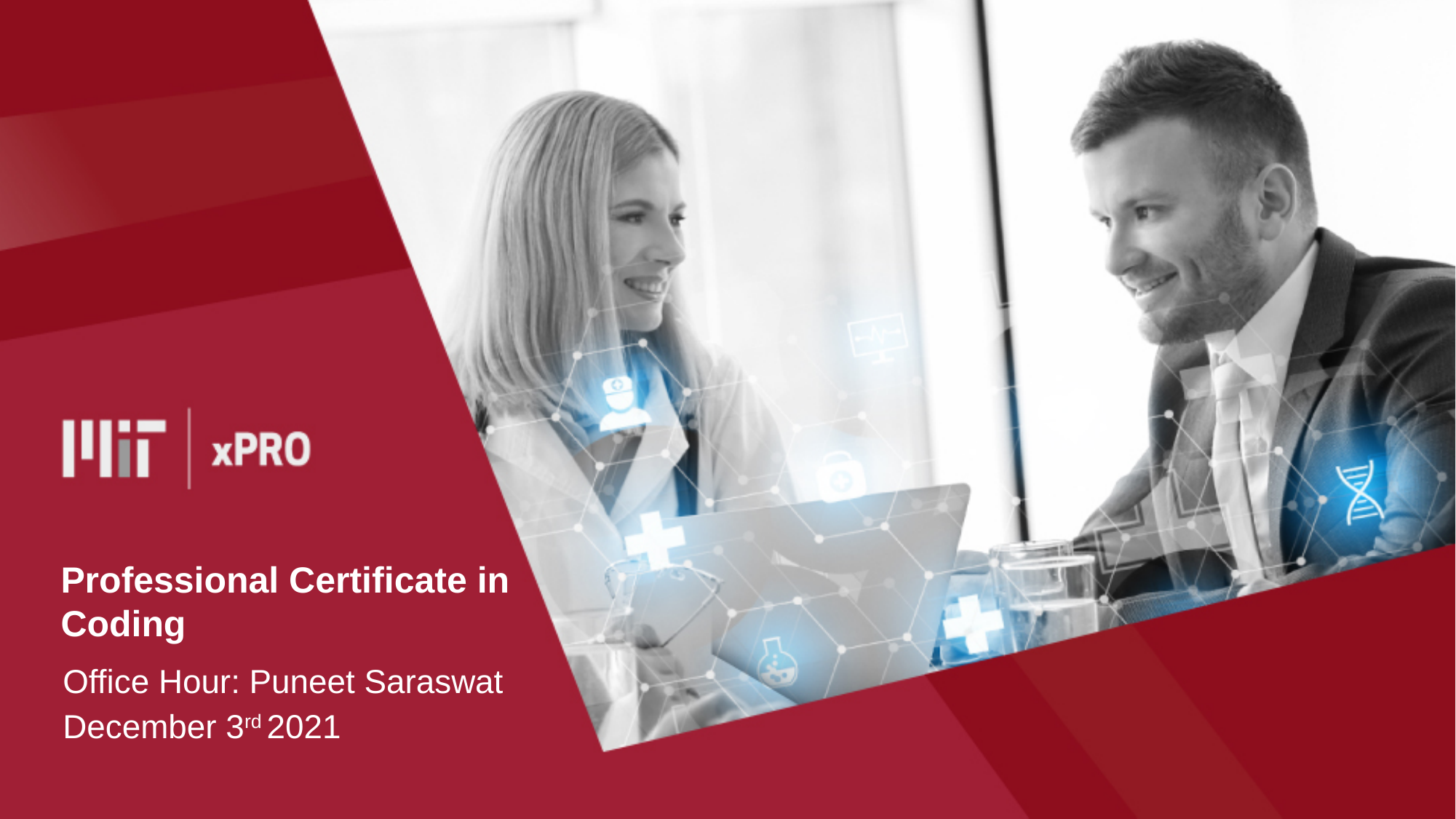

# Professional Certificate in Coding
Office Hour: Puneet Saraswat
December 3rd 2021